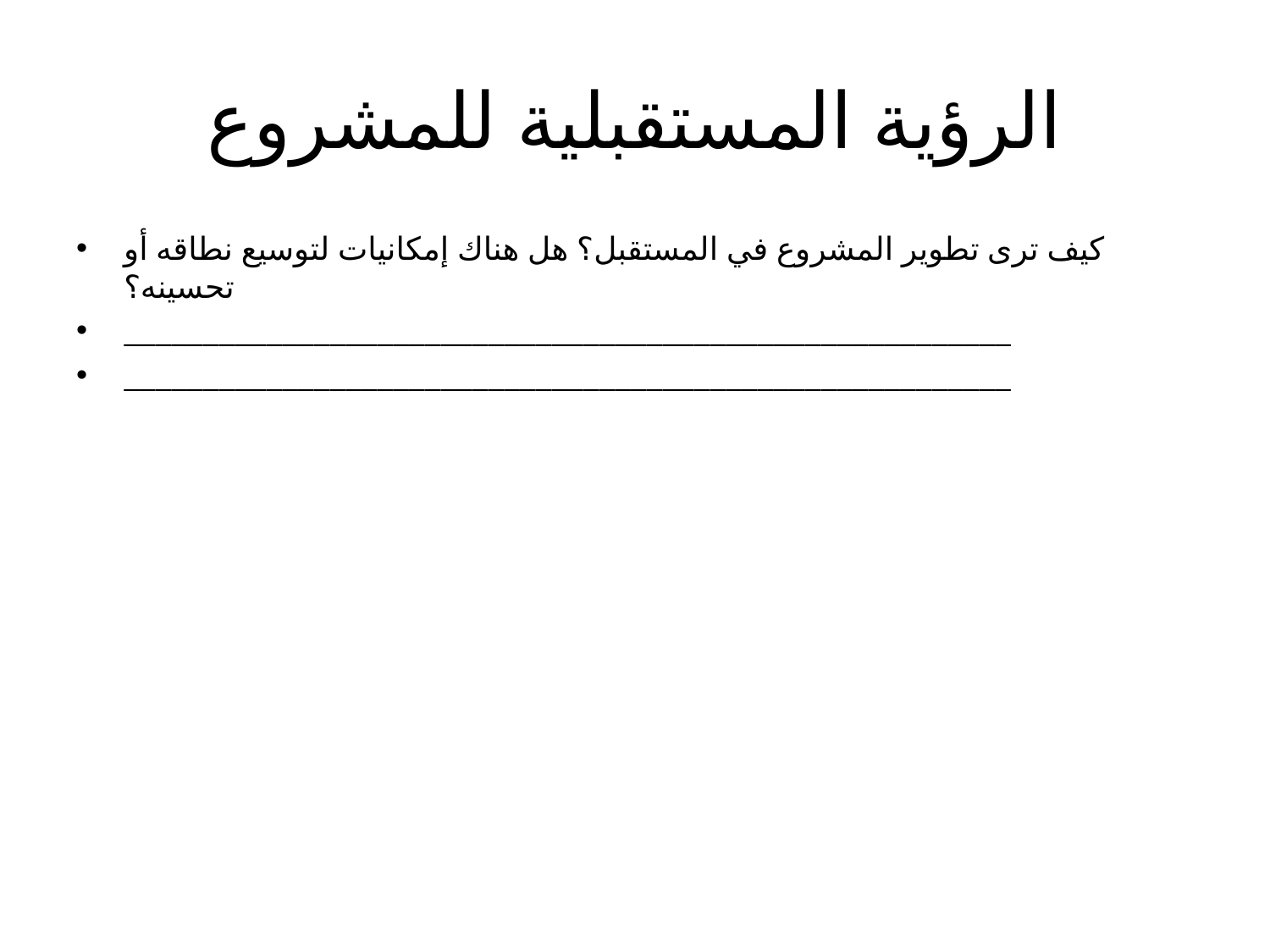

# الرؤية المستقبلية للمشروع
كيف ترى تطوير المشروع في المستقبل؟ هل هناك إمكانيات لتوسيع نطاقه أو تحسينه؟
________________________________________________________
________________________________________________________